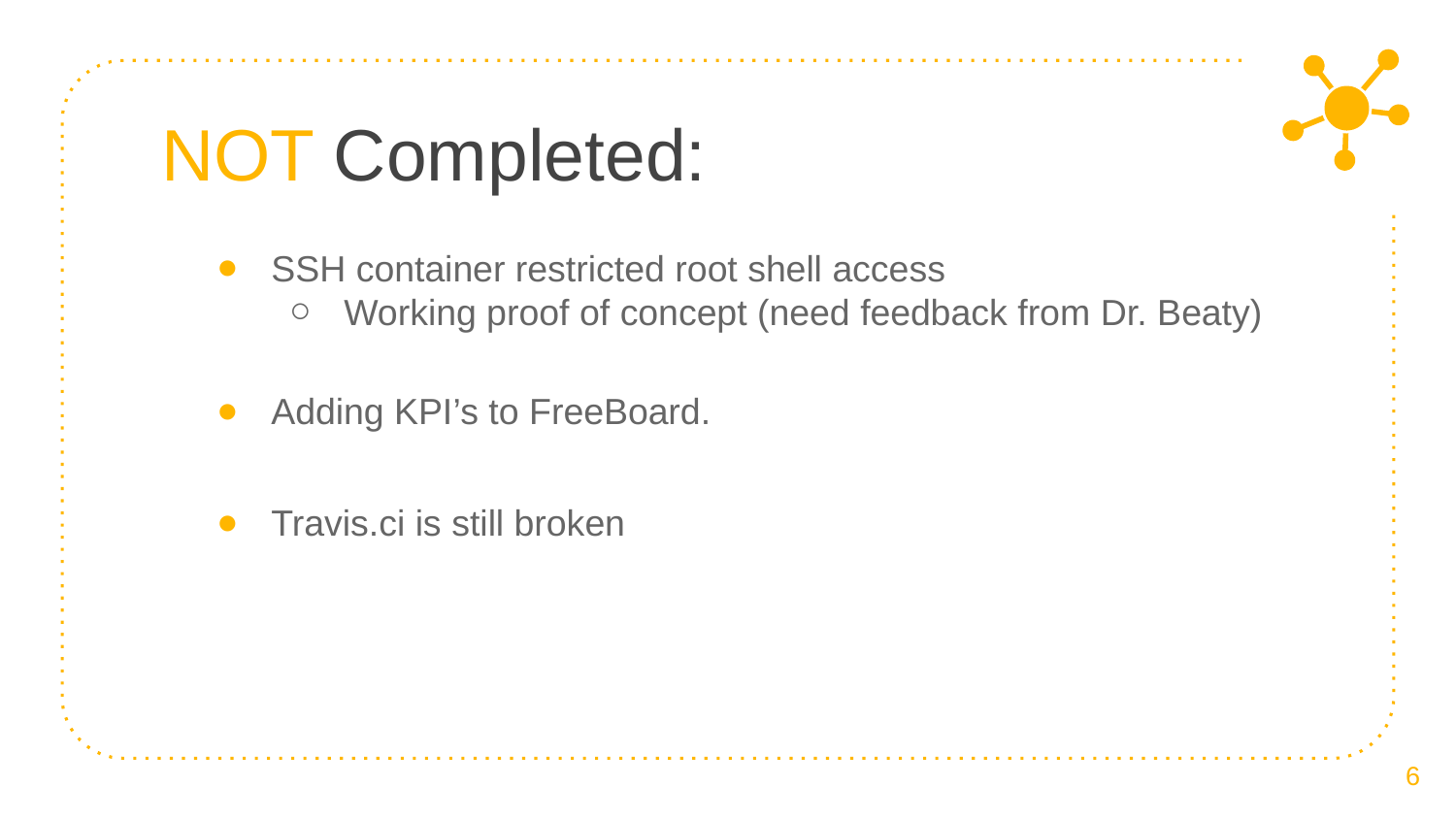

Things we fixed
My dog

# NOT Completed:
SSH container restricted root shell access
Working proof of concept (need feedback from Dr. Beaty)

Adding KPI’s to FreeBoard.

Travis.ci is still broken
6